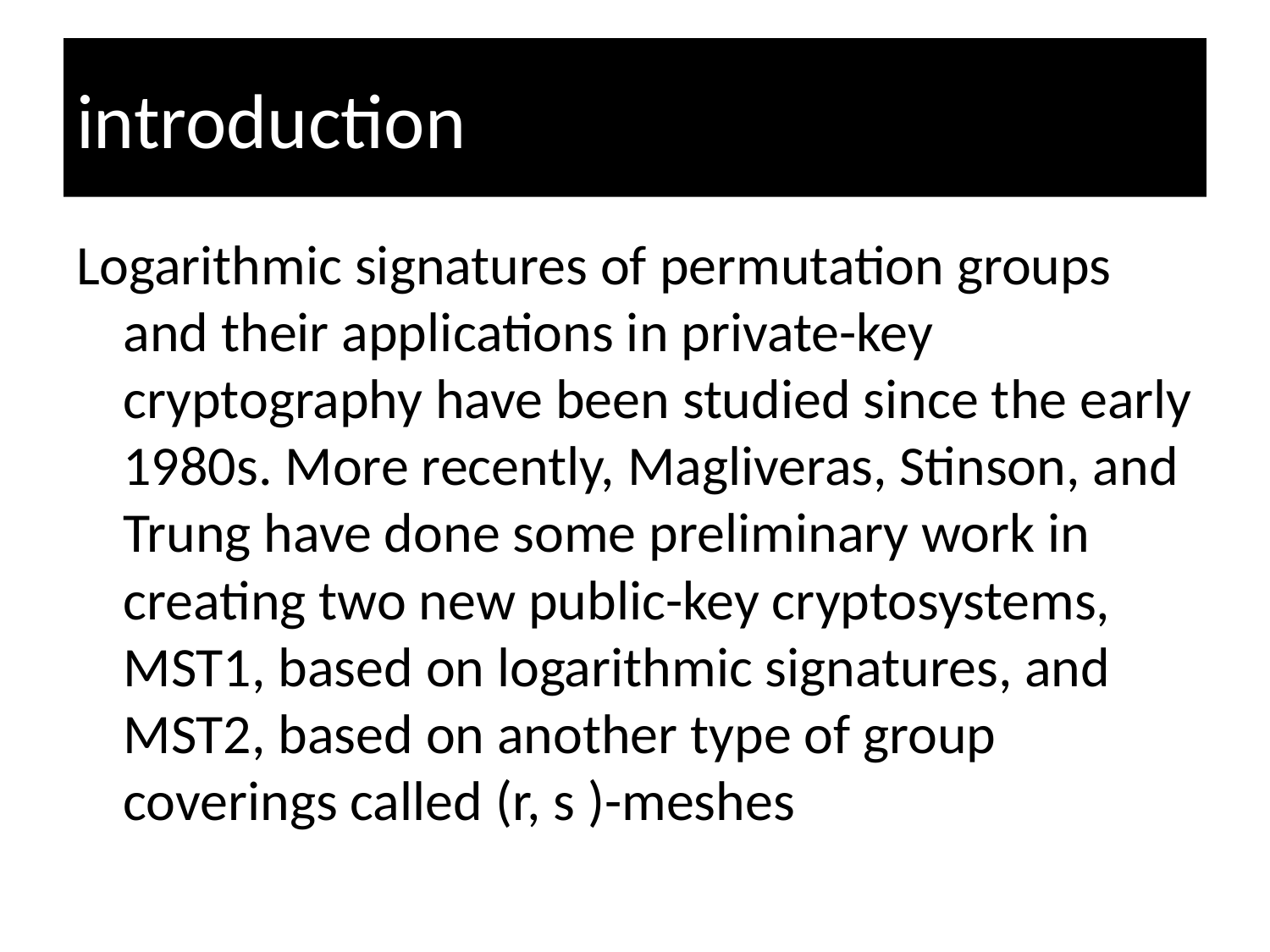

# introduction
Logarithmic signatures of permutation groups and their applications in private-key cryptography have been studied since the early 1980s. More recently, Magliveras, Stinson, and Trung have done some preliminary work in creating two new public-key cryptosystems, MST1, based on logarithmic signatures, and MST2, based on another type of group coverings called (r, s )-meshes